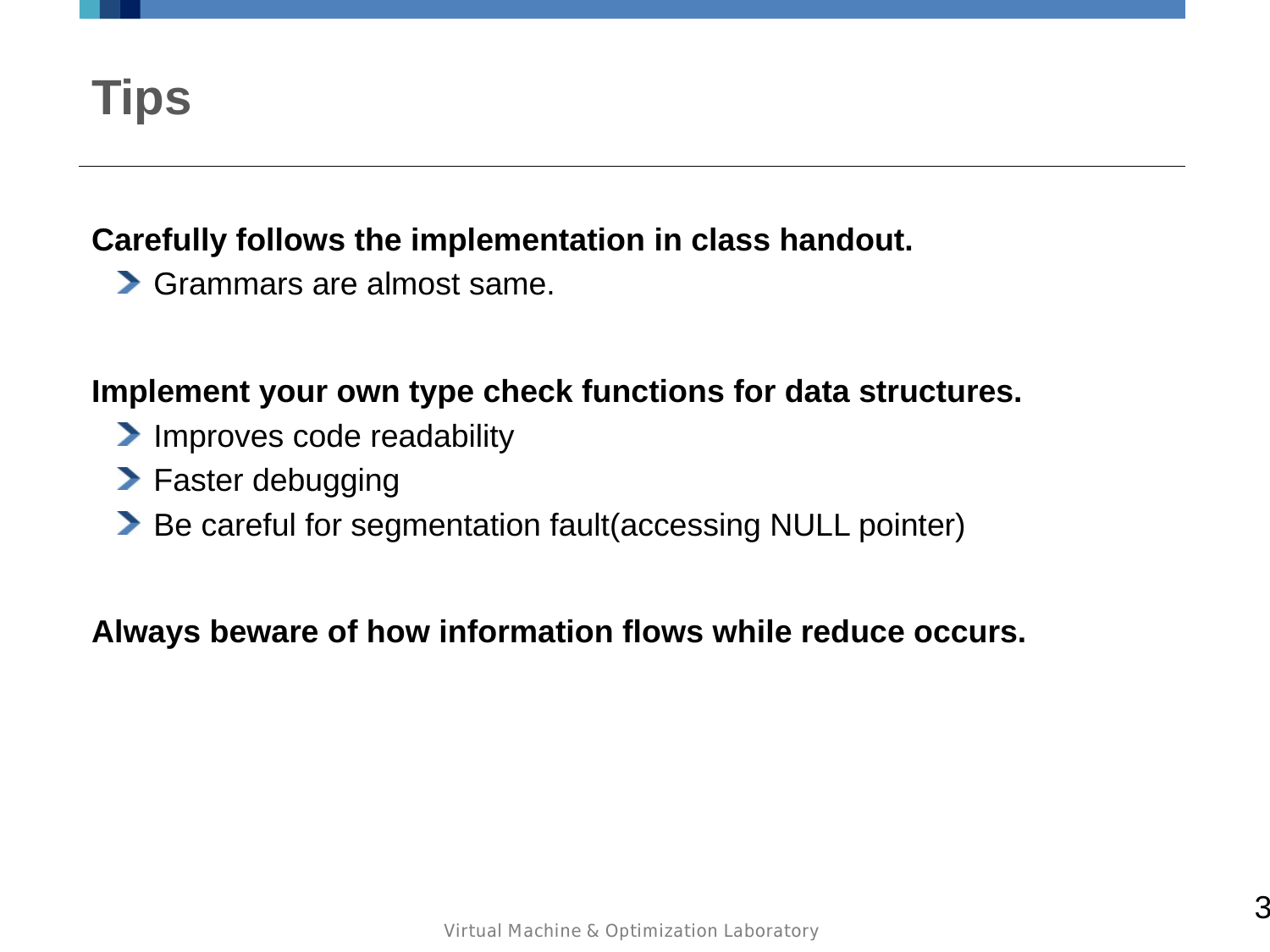

# Tips
Carefully follows the implementation in class handout.
Grammars are almost same.

Implement your own type check functions for data structures.
Improves code readability
Faster debugging
Be careful for segmentation fault(accessing NULL pointer)

Always beware of how information flows while reduce occurs.